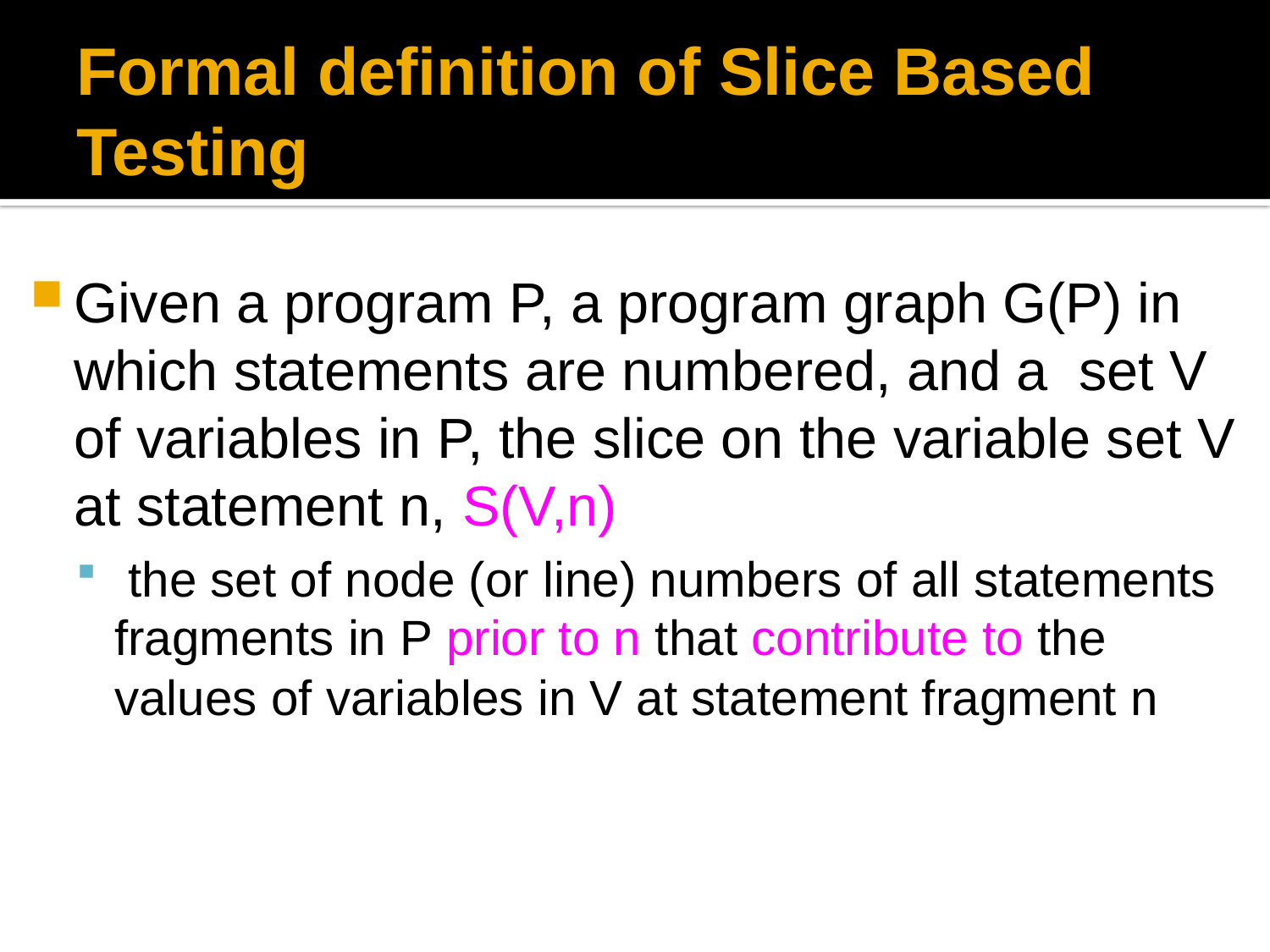

# Formal definition of Slice Based Testing
Given a program P, a program graph G(P) in which statements are numbered, and a  set V of variables in P, the slice on the variable set V at statement n, S(V,n)
 the set of node (or line) numbers of all statements fragments in P prior to n that contribute to the values of variables in V at statement fragment n